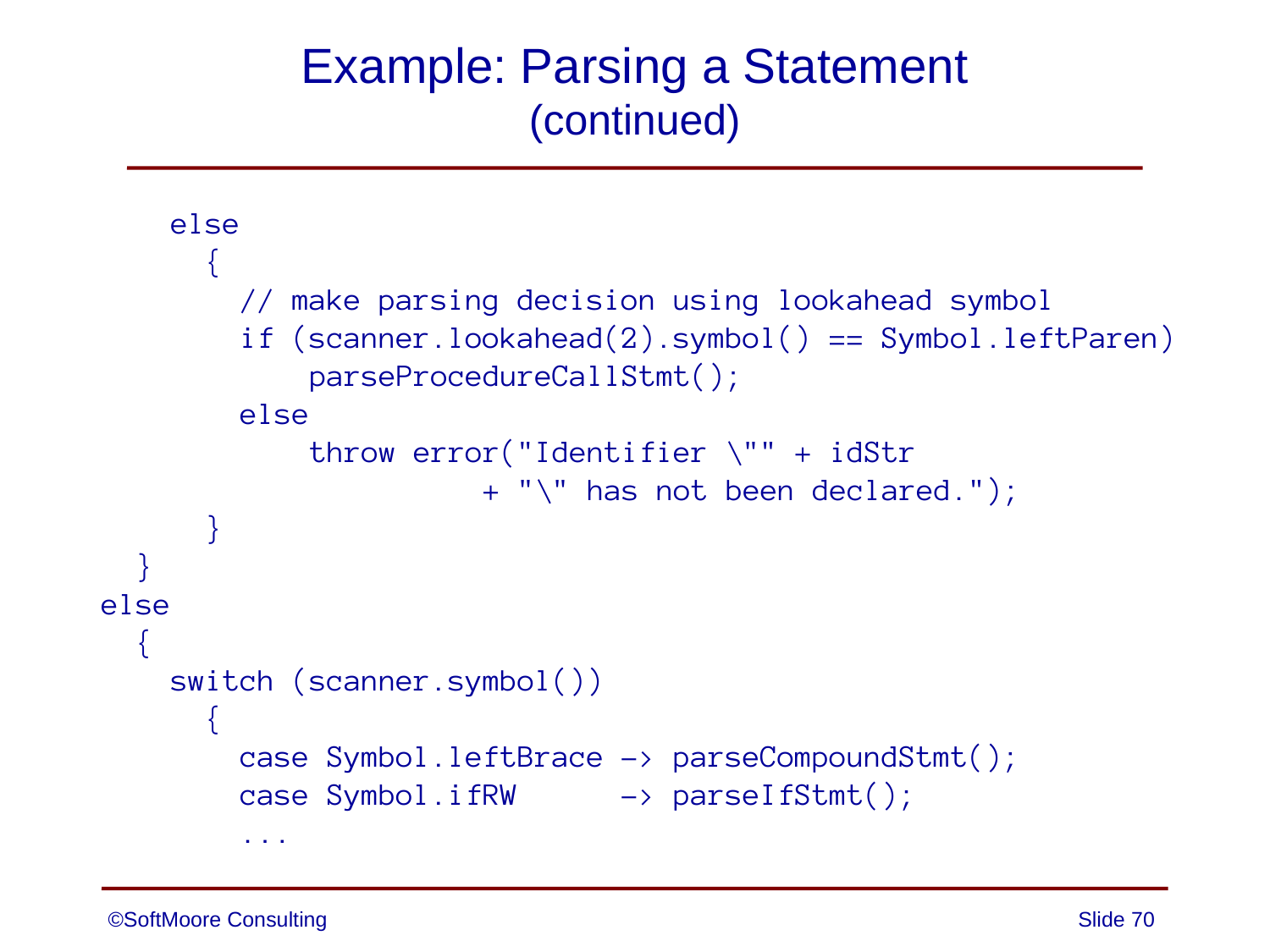

# Example: Parsing a Statement (continued)
    else
      {
        // make parsing decision using lookahead symbol
        if (scanner.lookahead(2).symbol() == Symbol.leftParen)
            parseProcedureCallStmt();
        else
            throw error("Identifier \"" + idStr
                      + "\" has not been declared.");
      }
  }
else
  {
    switch (scanner.symbol())
      {
        case Symbol.leftBrace -> parseCompoundStmt();
        case Symbol.ifRW      -> parseIfStmt();
        ...
©SoftMoore Consulting
Slide 70